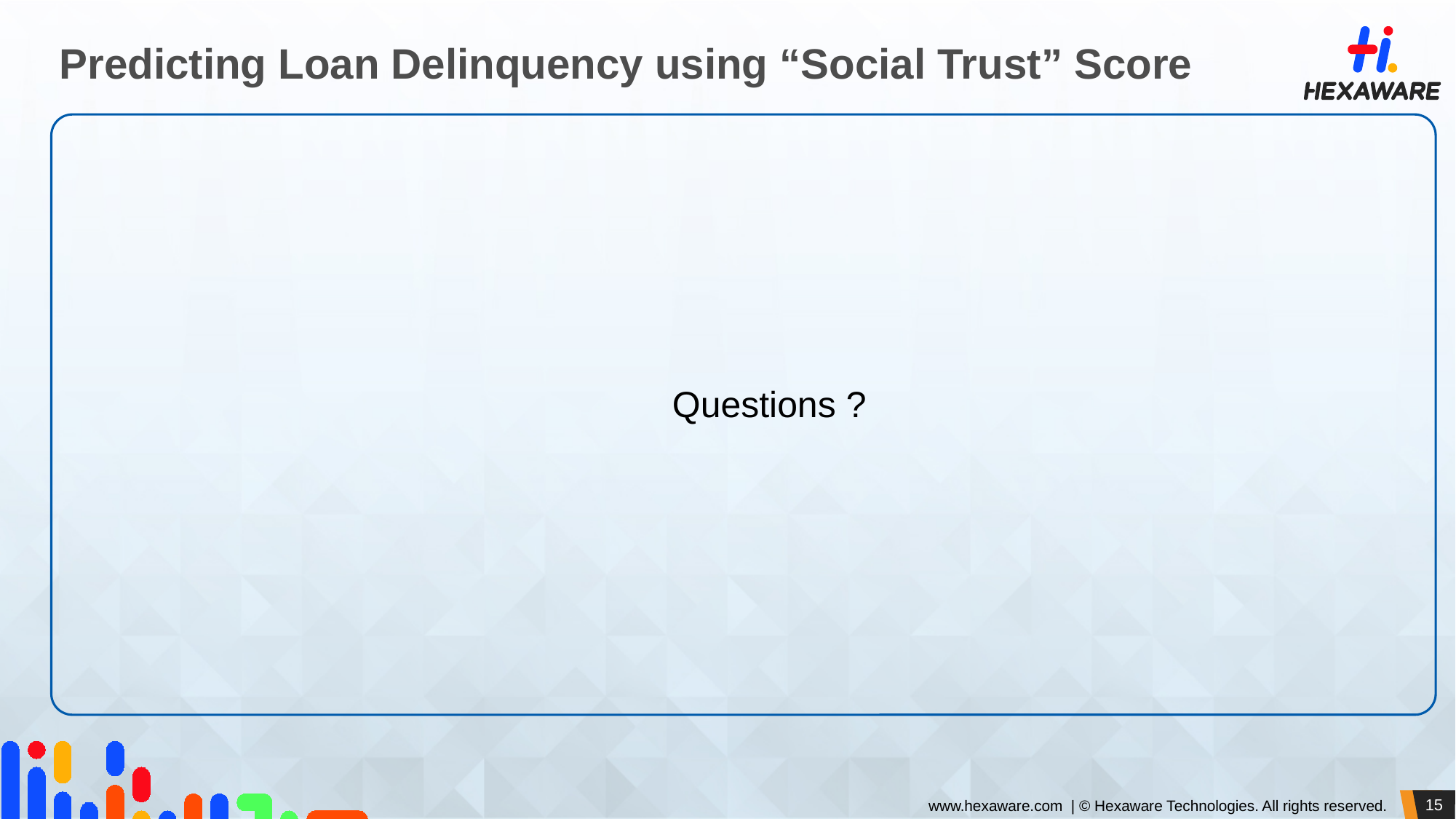

# Predicting Loan Delinquency using “Social Trust” Score

Questions ?